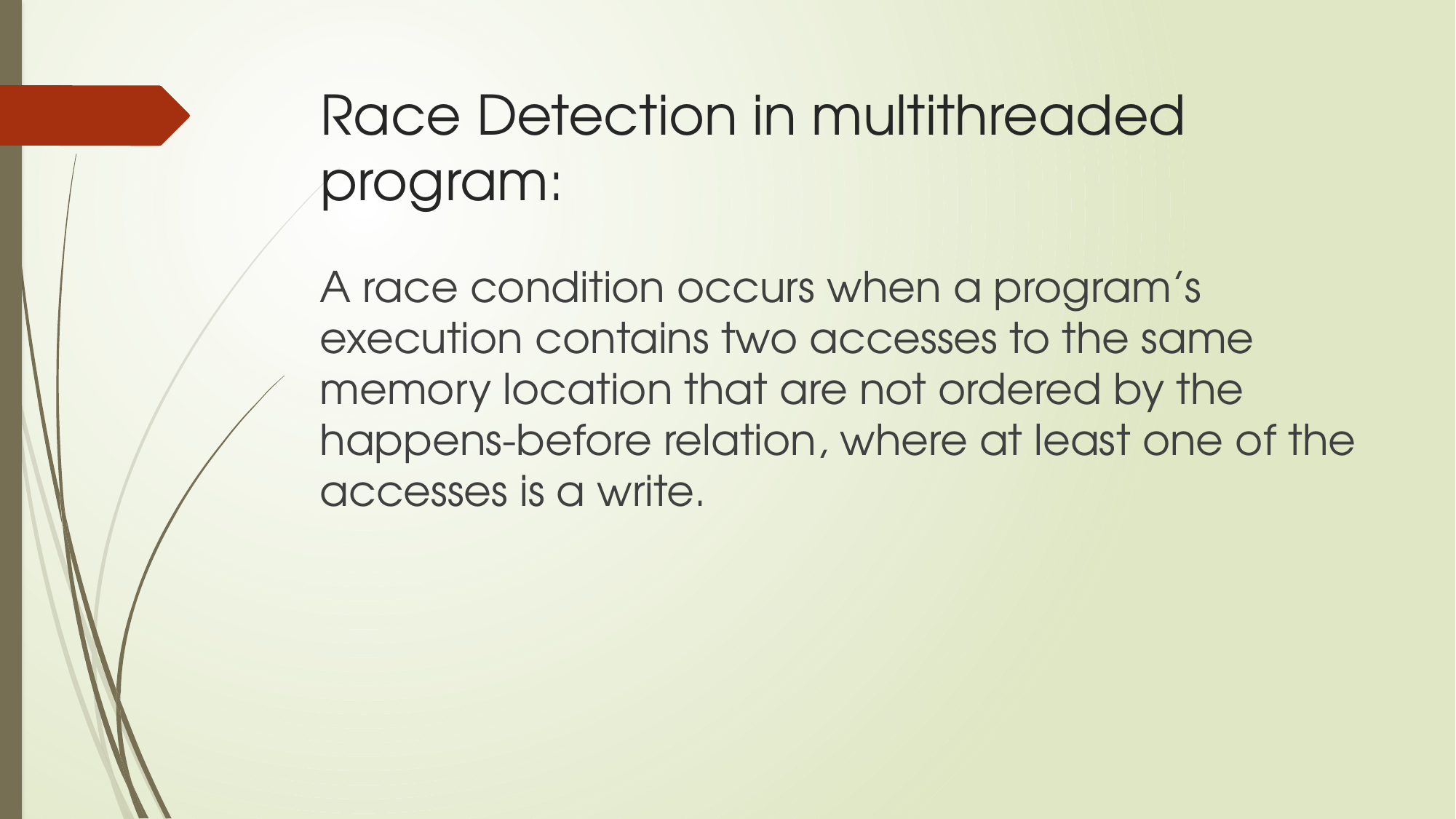

# Race Detection in multithreaded program:
A race condition occurs when a program’s execution contains two accesses to the same memory location that are not ordered by the happens-before relation, where at least one of the accesses is a write.